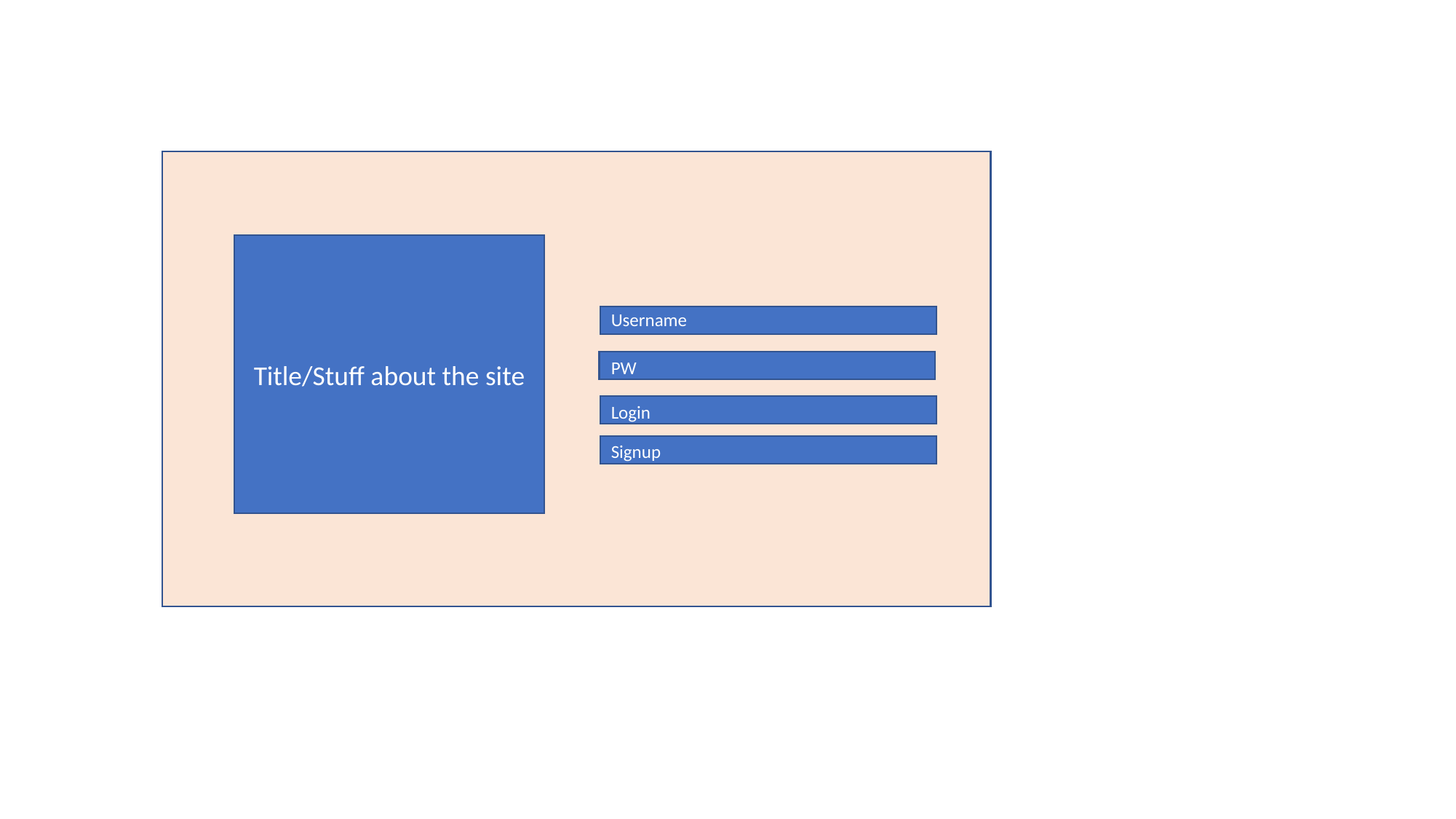

Title/Stuff about the site
Username

PW

Login

Signup